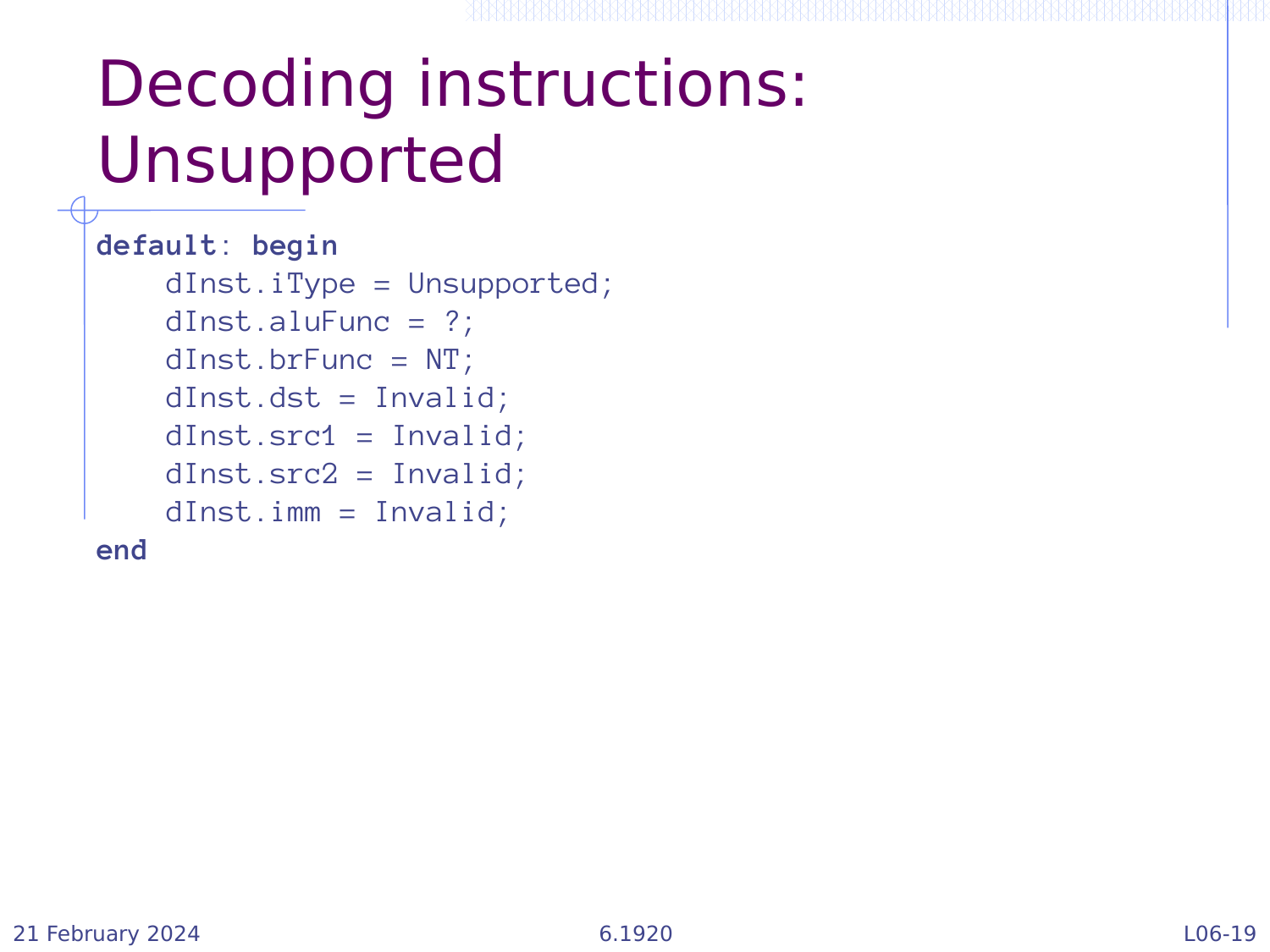

# Decoding instructions: Unsupported
default: begin
    dInst.iType = Unsupported;
    dInst.aluFunc = ?;
    dInst.brFunc = NT;
    dInst.dst = Invalid;
    dInst.src1 = Invalid;
    dInst.src2 = Invalid;
    dInst.imm = Invalid;
end
21 February 2024
6.1920
L06-19